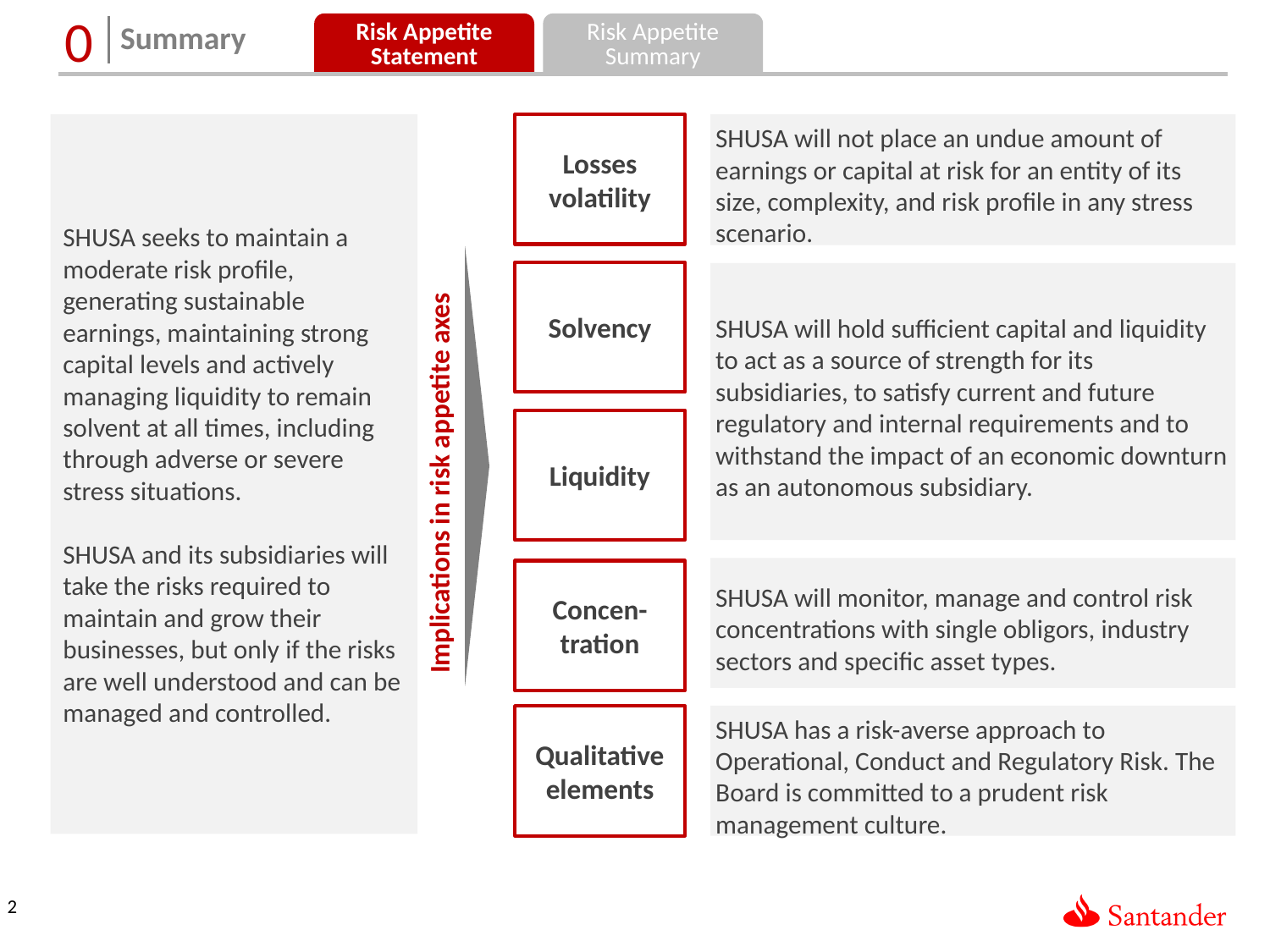

Risk Appetite
Statement
Risk Appetite
Summary
0
Summary
SHUSA seeks to maintain a moderate risk profile, generating sustainable earnings, maintaining strong capital levels and actively managing liquidity to remain solvent at all times, including through adverse or severe stress situations.

SHUSA and its subsidiaries will take the risks required to maintain and grow their businesses, but only if the risks are well understood and can be managed and controlled.
Losses volatility
SHUSA will not place an undue amount of earnings or capital at risk for an entity of its size, complexity, and risk profile in any stress scenario.
Solvency
SHUSA will hold sufficient capital and liquidity to act as a source of strength for its subsidiaries, to satisfy current and future regulatory and internal requirements and to withstand the impact of an economic downturn as an autonomous subsidiary.
Liquidity
Implications in risk appetite axes

SHUSA will monitor, manage and control risk concentrations with single obligors, industry sectors and specific asset types.
Concen-
tration
SHUSA has a risk-averse approach to Operational, Conduct and Regulatory Risk. The Board is committed to a prudent risk management culture.
Qualitative elements